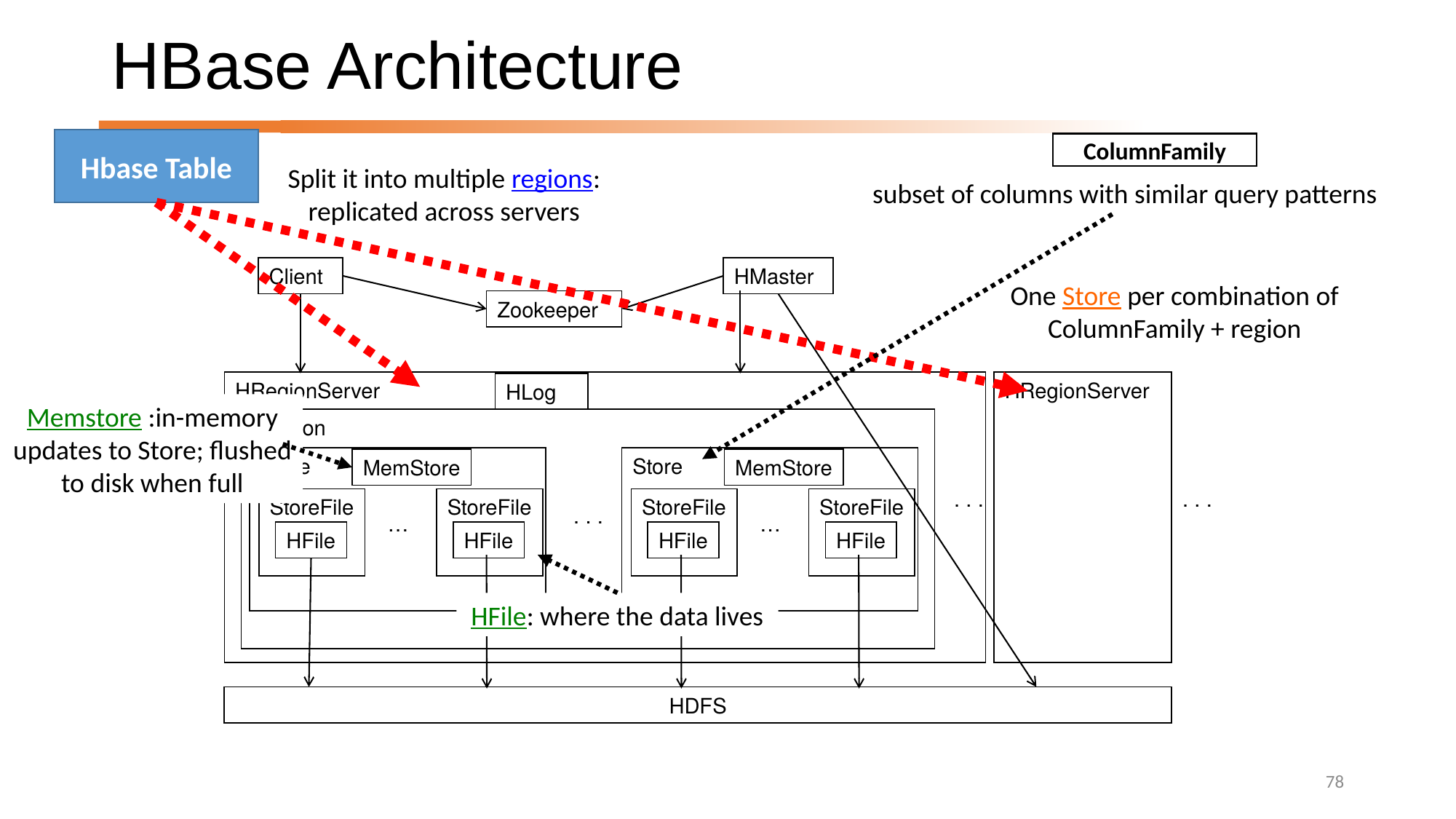

# HBase Architecture
Hbase Table
Split it into multiple regions: replicated across servers
ColumnFamily
subset of columns with similar query patterns
One Store per combination of ColumnFamily + region
HMaster
Client
Zookeeper
HRegionServer

HRegionServer

HLog
Hregion

Store

MemStore
StoreFile

HFile
StoreFile

HFile
…
Store

MemStore
StoreFile

HFile
StoreFile

HFile
…
. . .
. . .
Memstore :in-memory updates to Store; flushed to disk when full
. . .
HFile: where the data lives
HDFS
78